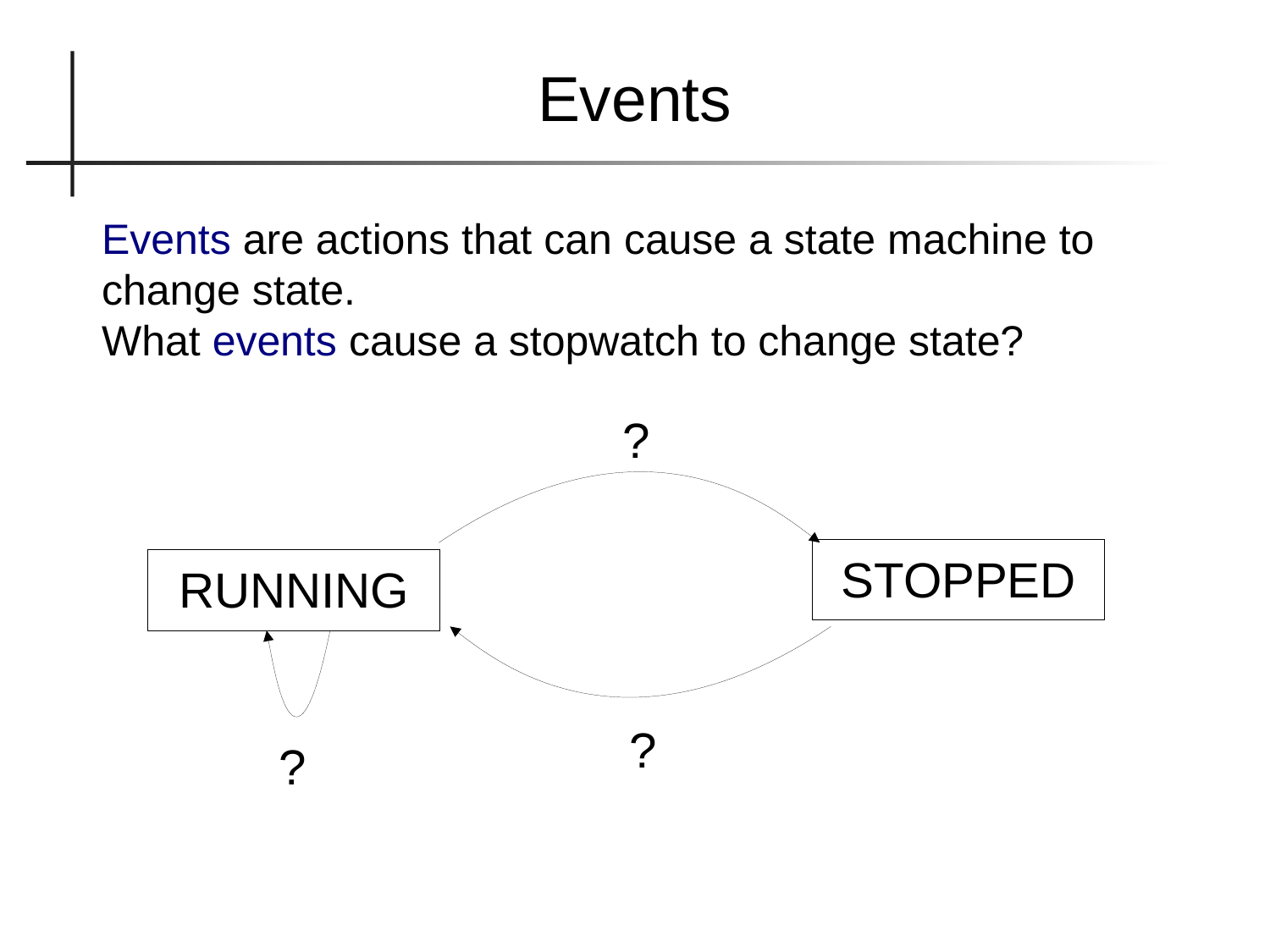

Events
Events are actions that can cause a state machine to change state.
What events cause a stopwatch to change state?

?
STOPPED

RUNNING

?
?